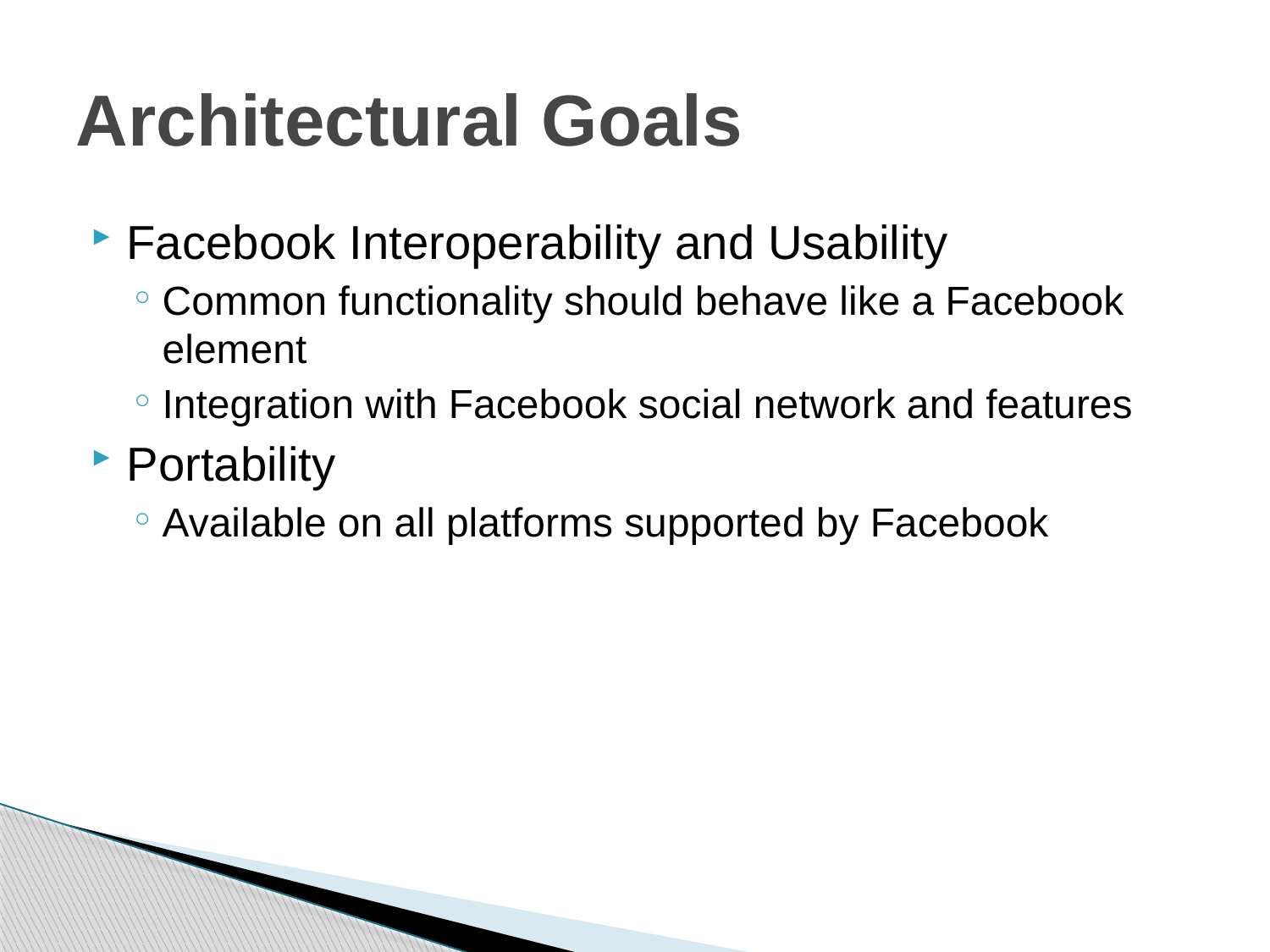

# Architectural Goals
Facebook Interoperability and Usability
Common functionality should behave like a Facebook element
Integration with Facebook social network and features
Portability
Available on all platforms supported by Facebook